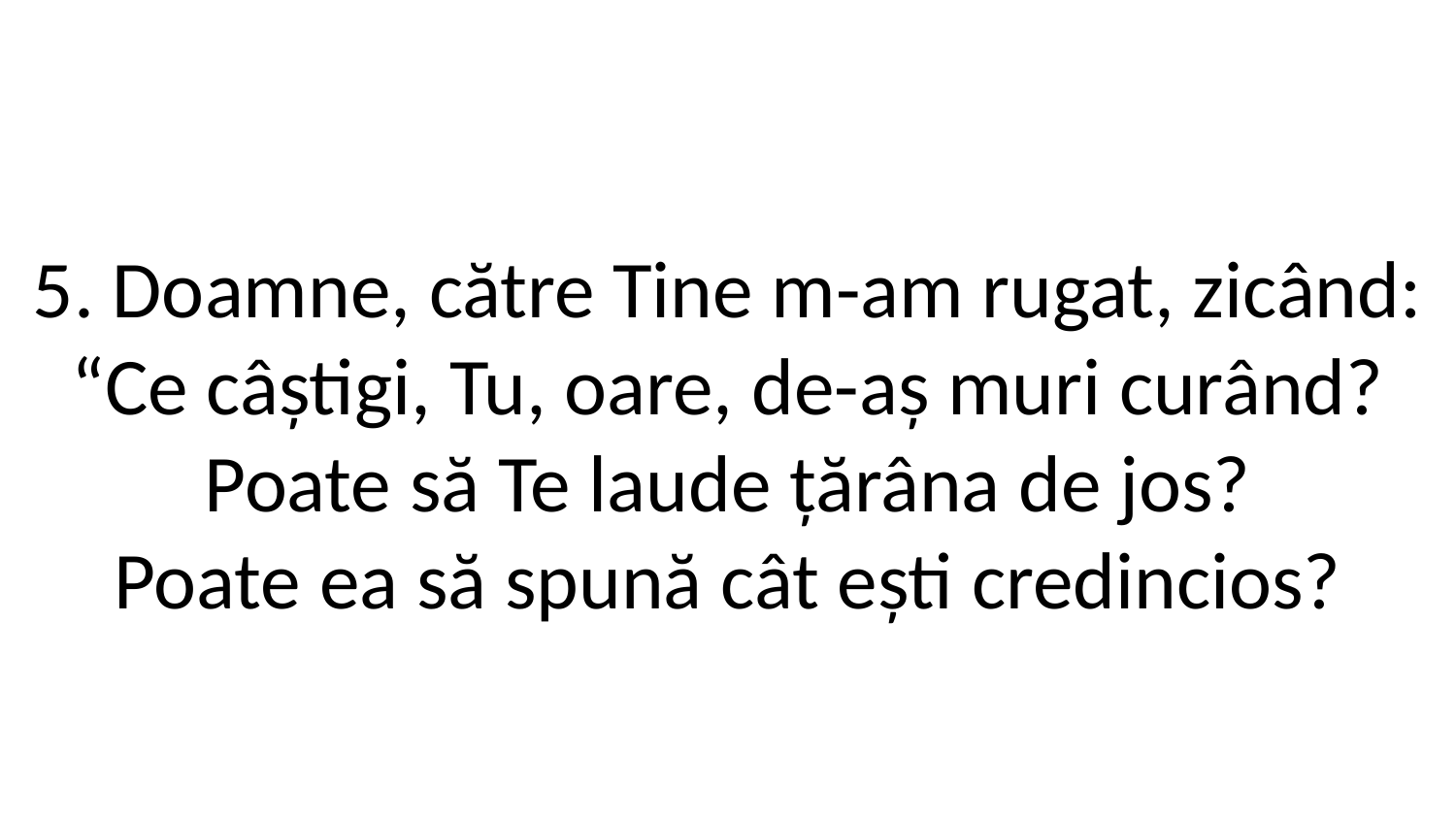

5. Doamne, către Tine m-am rugat, zicând:
“Ce câștigi, Tu, oare, de-aș muri curând?
Poate să Te laude țărâna de jos?
Poate ea să spună cât ești credincios?